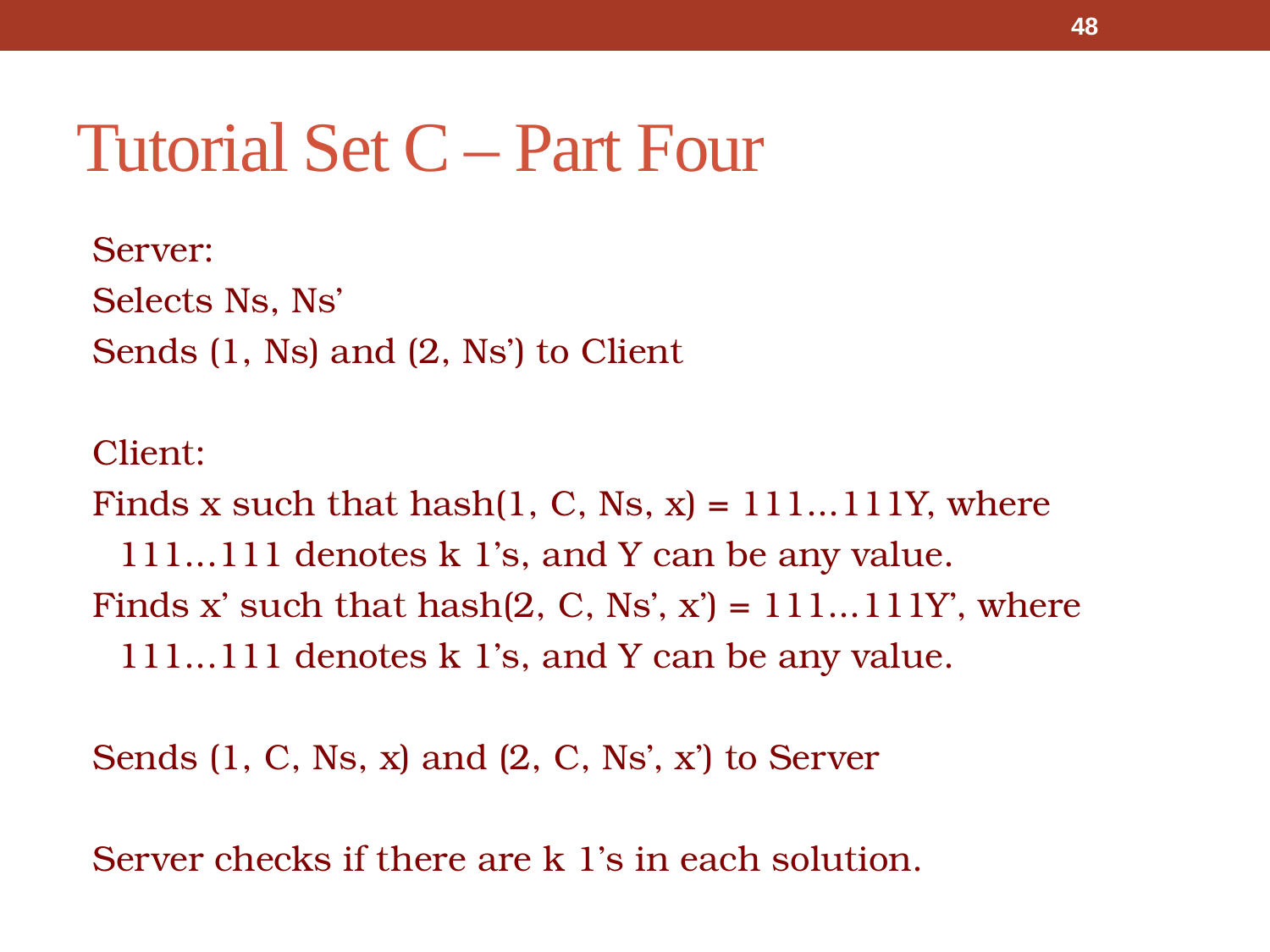

48
# Tutorial Set C – Part Four
Server:
Selects Ns, Ns’
Sends (1, Ns) and (2, Ns’) to Client

Client:
Finds x such that hash(1, C, Ns, x) = 111...111Y, where 111...111 denotes k 1’s, and Y can be any value.
Finds x’ such that hash(2, C, Ns’, x’) = 111...111Y’, where 111...111 denotes k 1’s, and Y can be any value.

Sends (1, C, Ns, x) and (2, C, Ns’, x’) to Server

Server checks if there are k 1’s in each solution.